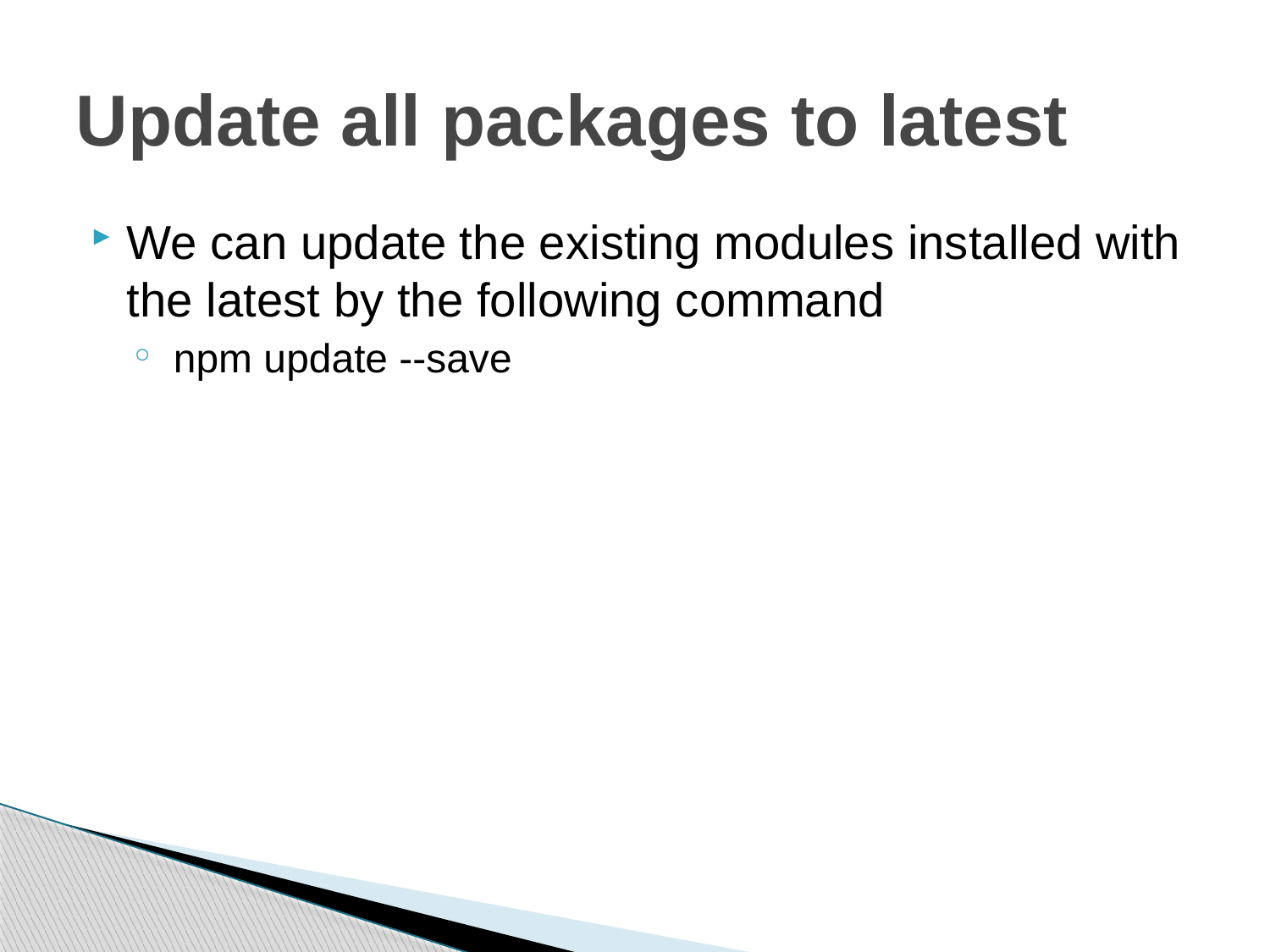

# Update all packages to latest
We can update the existing modules installed with the latest by the following command
 npm update --save